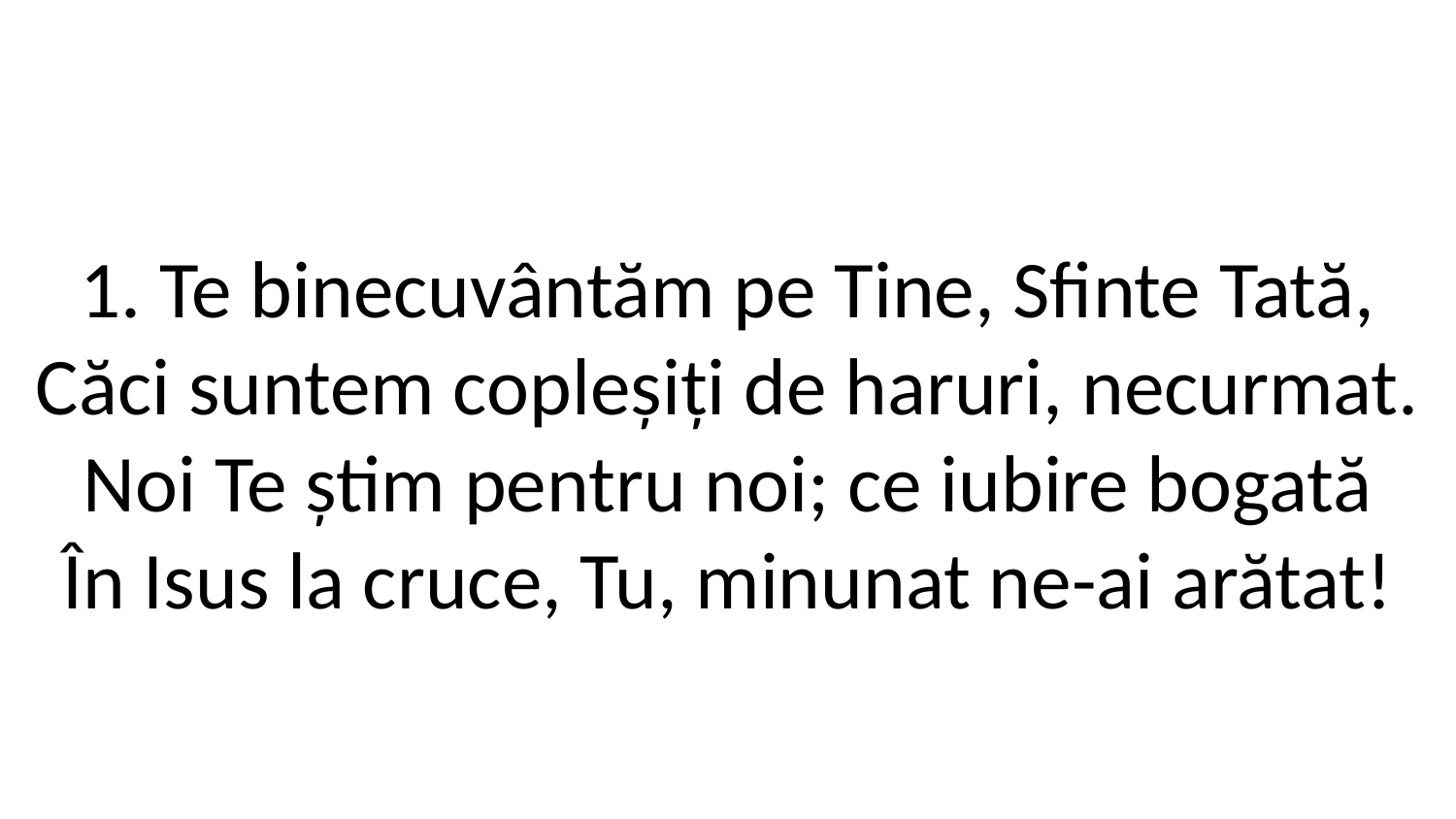

1. Te binecuvântăm pe Tine, Sfinte Tată,
Căci suntem copleșiți de haruri, necurmat.
Noi Te știm pentru noi; ce iubire bogată
În Isus la cruce, Tu, minunat ne-ai arătat!